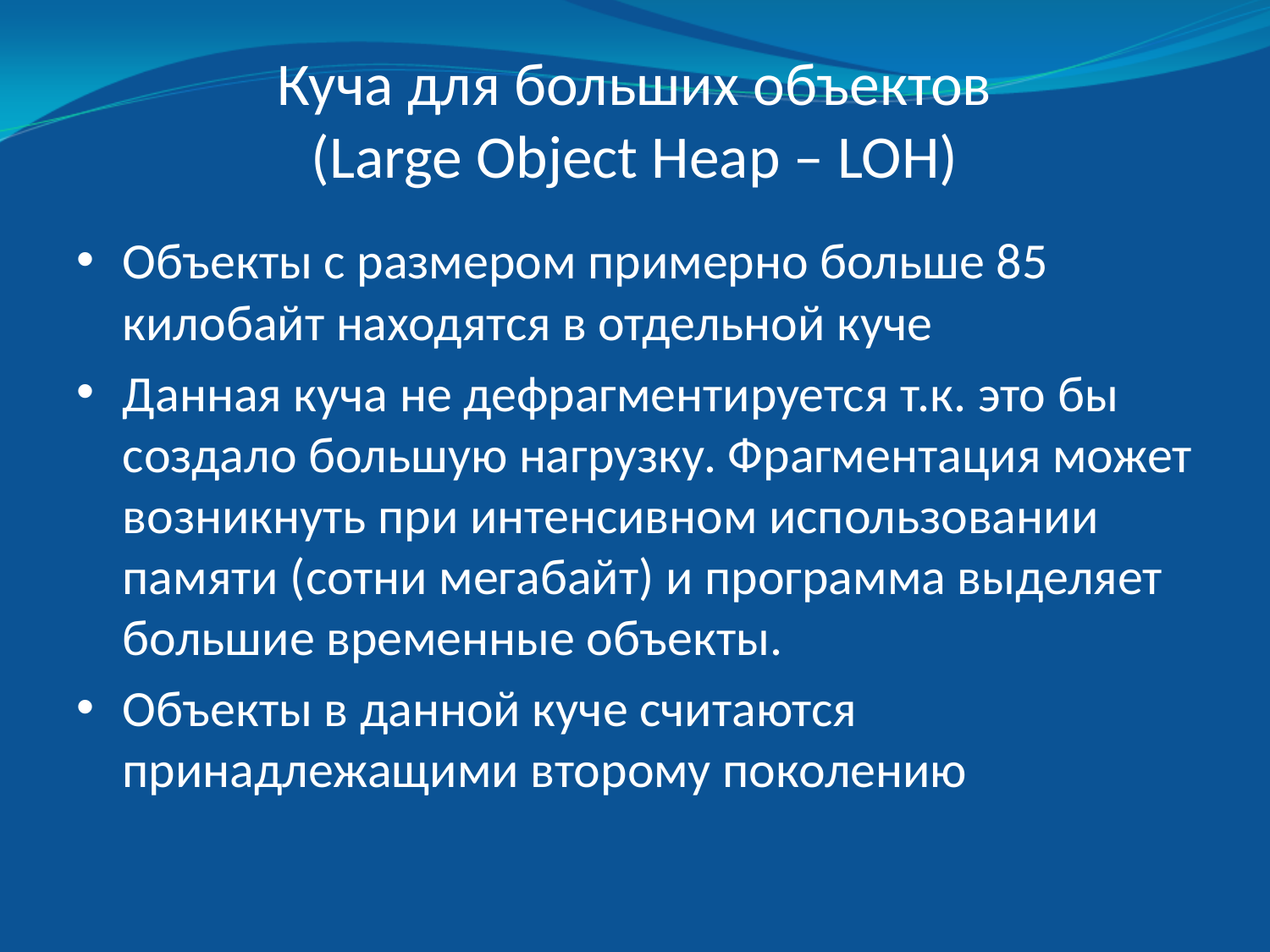

# Куча для больших объектов (Large Object Heap – LOH)
Объекты с размером примерно больше 85 килобайт находятся в отдельной куче
Данная куча не дефрагментируется т.к. это бы создало большую нагрузку. Фрагментация может возникнуть при интенсивном использовании памяти (сотни мегабайт) и программа выделяет большие временные объекты.
Объекты в данной куче считаются принадлежащими второму поколению